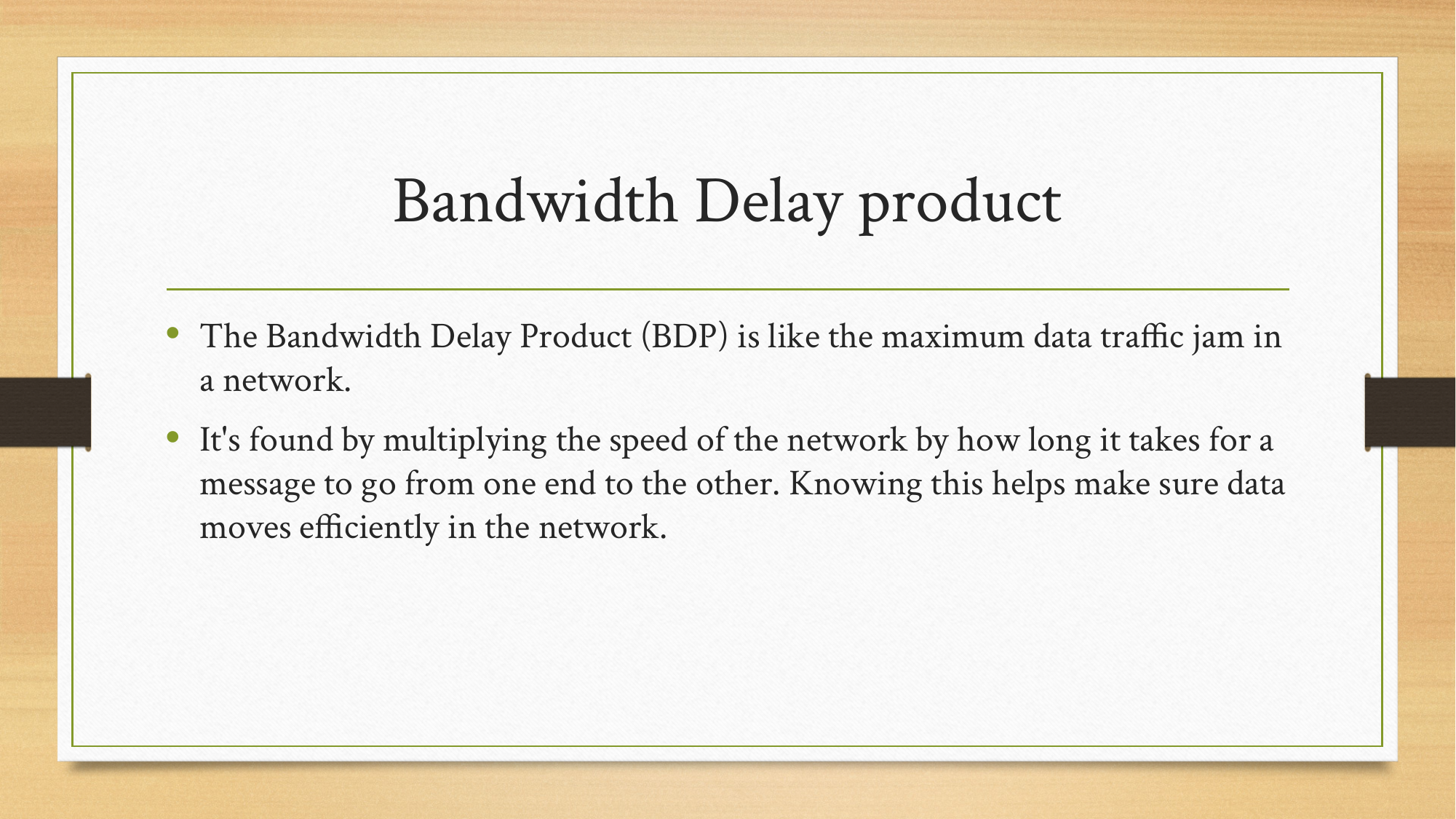

# Bandwidth Delay product
The Bandwidth Delay Product (BDP) is like the maximum data traffic jam in a network.
It's found by multiplying the speed of the network by how long it takes for a message to go from one end to the other. Knowing this helps make sure data moves efficiently in the network.